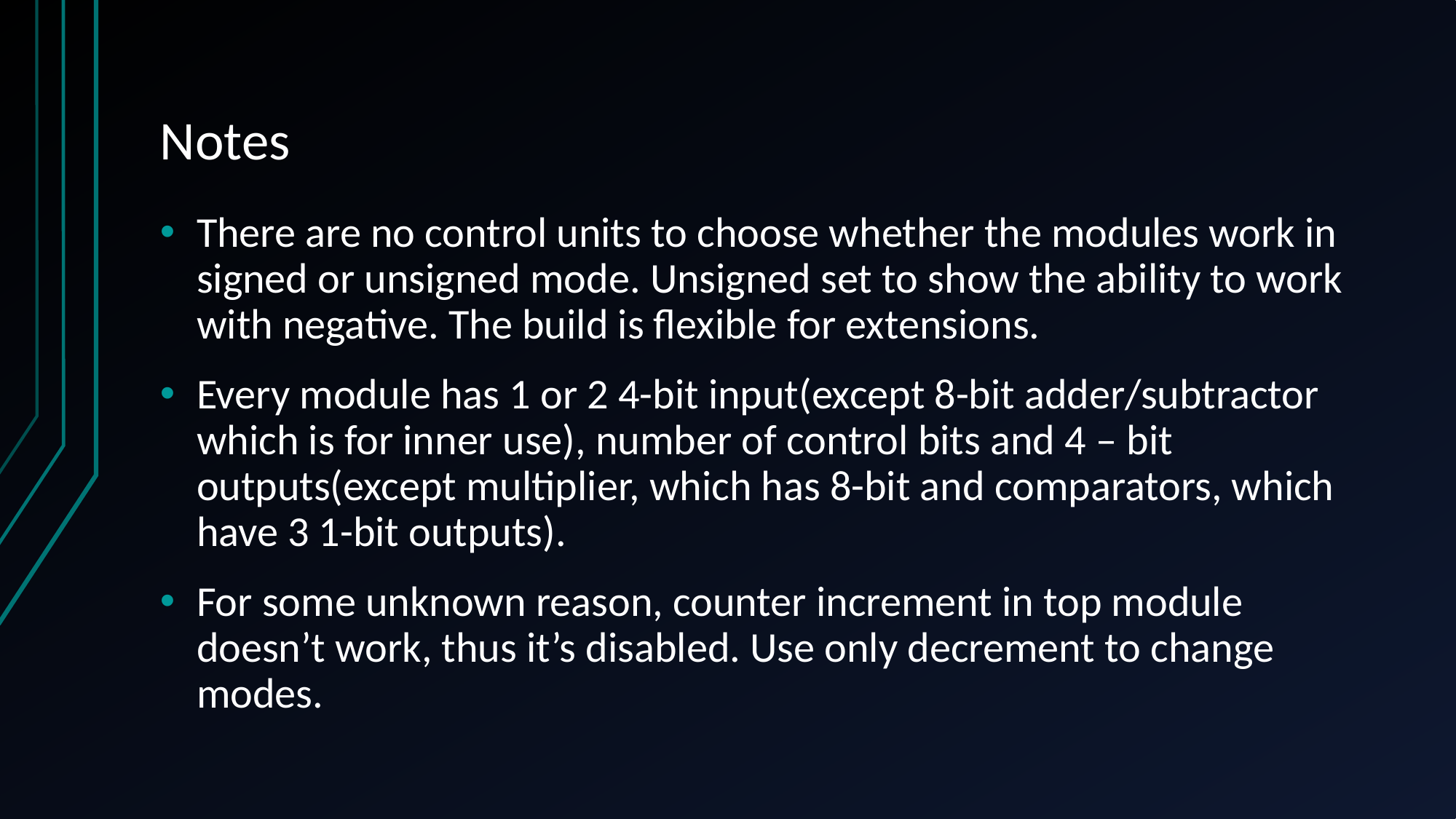

# Notes
There are no control units to choose whether the modules work in signed or unsigned mode. Unsigned set to show the ability to work with negative. The build is flexible for extensions.
Every module has 1 or 2 4-bit input(except 8-bit adder/subtractor which is for inner use), number of control bits and 4 – bit outputs(except multiplier, which has 8-bit and comparators, which have 3 1-bit outputs).
For some unknown reason, counter increment in top module doesn’t work, thus it’s disabled. Use only decrement to change modes.